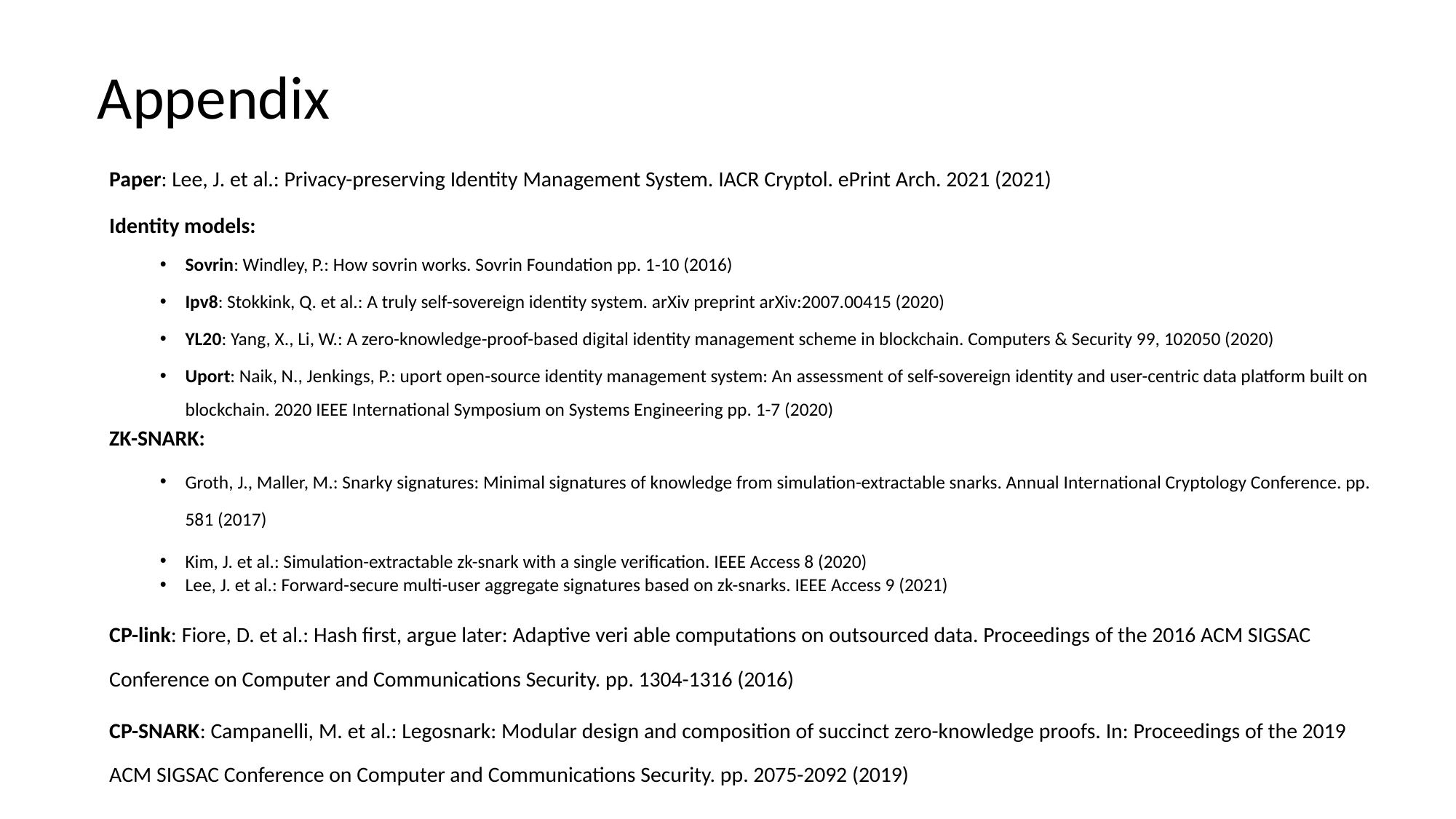

# Appendix
Paper: Lee, J. et al.: Privacy-preserving Identity Management System. IACR Cryptol. ePrint Arch. 2021 (2021)
Identity models:
Sovrin: Windley, P.: How sovrin works. Sovrin Foundation pp. 1-10 (2016)
Ipv8: Stokkink, Q. et al.: A truly self-sovereign identity system. arXiv preprint arXiv:2007.00415 (2020)
YL20: Yang, X., Li, W.: A zero-knowledge-proof-based digital identity management scheme in blockchain. Computers & Security 99, 102050 (2020)
Uport: Naik, N., Jenkings, P.: uport open-source identity management system: An assessment of self-sovereign identity and user-centric data platform built on blockchain. 2020 IEEE International Symposium on Systems Engineering pp. 1-7 (2020)
ZK-SNARK:
Groth, J., Maller, M.: Snarky signatures: Minimal signatures of knowledge from simulation-extractable snarks. Annual International Cryptology Conference. pp. 581 (2017)
Kim, J. et al.: Simulation-extractable zk-snark with a single verification. IEEE Access 8 (2020)
Lee, J. et al.: Forward-secure multi-user aggregate signatures based on zk-snarks. IEEE Access 9 (2021)
CP-link: Fiore, D. et al.: Hash first, argue later: Adaptive veri able computations on outsourced data. Proceedings of the 2016 ACM SIGSAC Conference on Computer and Communications Security. pp. 1304-1316 (2016)
CP-SNARK: Campanelli, M. et al.: Legosnark: Modular design and composition of succinct zero-knowledge proofs. In: Proceedings of the 2019 ACM SIGSAC Conference on Computer and Communications Security. pp. 2075-2092 (2019)